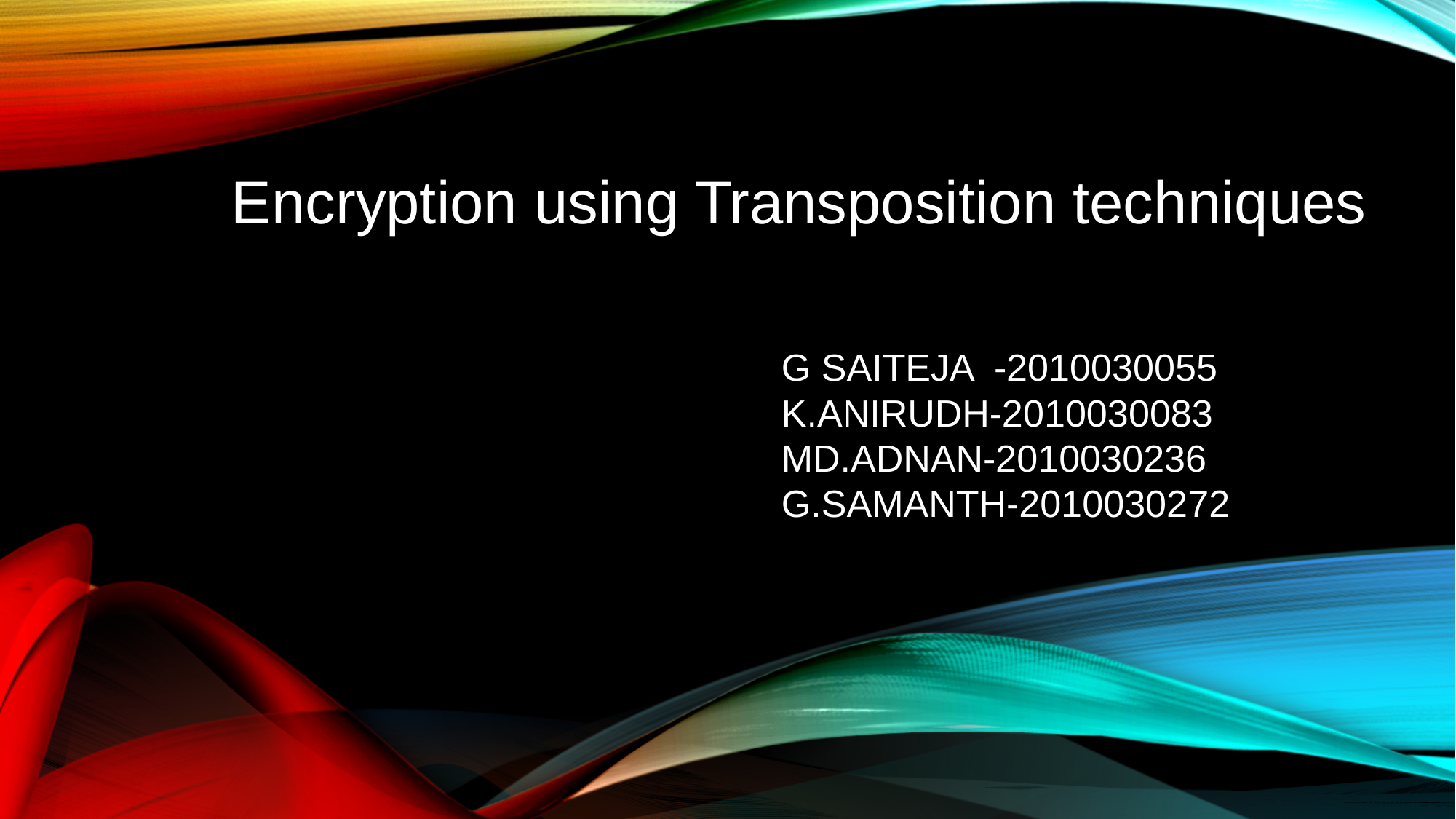

Encryption using Transposition techniques
G SAITEJA  -2010030055
K.ANIRUDH-2010030083
MD.ADNAN-2010030236
G.SAMANTH-2010030272